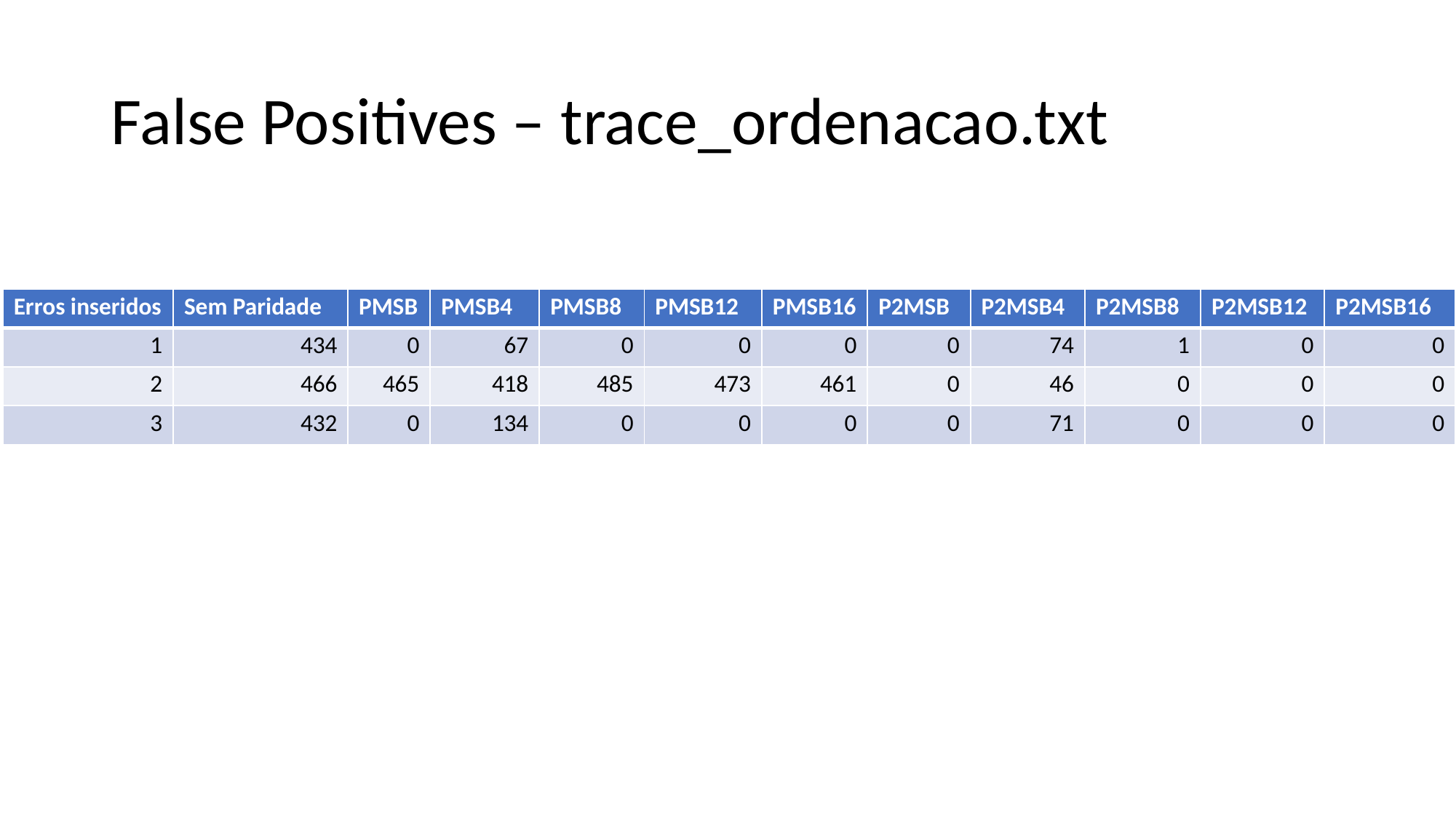

# False Positives – trace_ordenacao.txt
| Erros inseridos | Sem Paridade | PMSB | PMSB4 | PMSB8 | PMSB12 | PMSB16 | P2MSB | P2MSB4 | P2MSB8 | P2MSB12 | P2MSB16 |
| --- | --- | --- | --- | --- | --- | --- | --- | --- | --- | --- | --- |
| 1 | 434 | 0 | 67 | 0 | 0 | 0 | 0 | 74 | 1 | 0 | 0 |
| 2 | 466 | 465 | 418 | 485 | 473 | 461 | 0 | 46 | 0 | 0 | 0 |
| 3 | 432 | 0 | 134 | 0 | 0 | 0 | 0 | 71 | 0 | 0 | 0 |